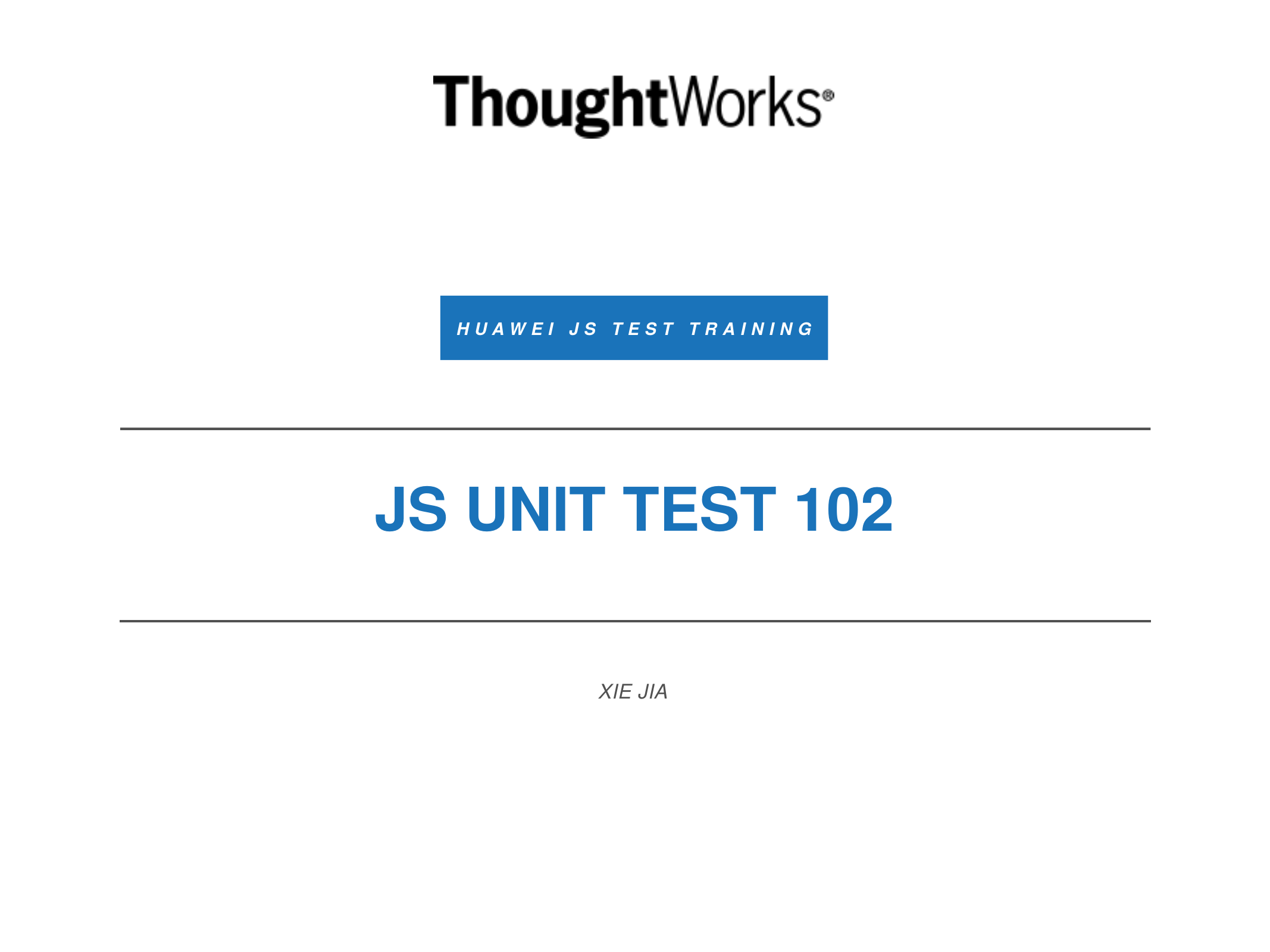

HUAWEI JS TEST TRAINING
js uNIT TEsT 102
XIE JIA